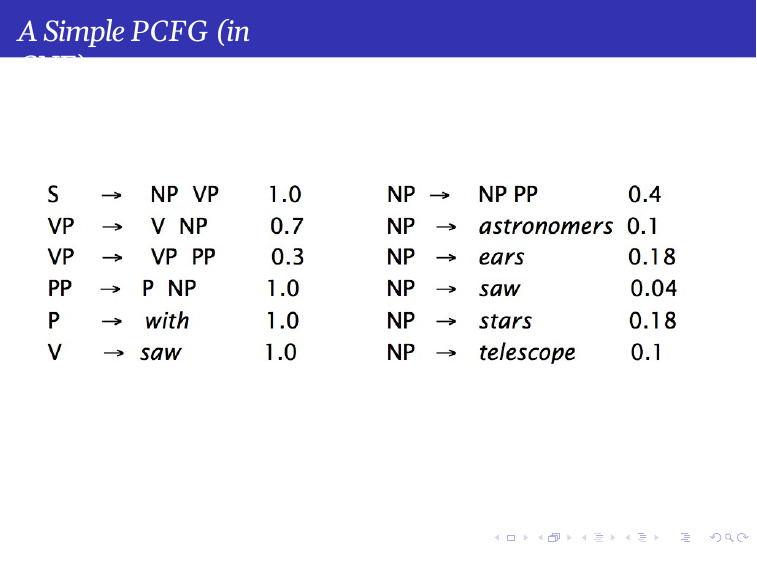

A Simple PCFG (in CNF)

Syntax
Week 5: Lecture 3
7 / 14